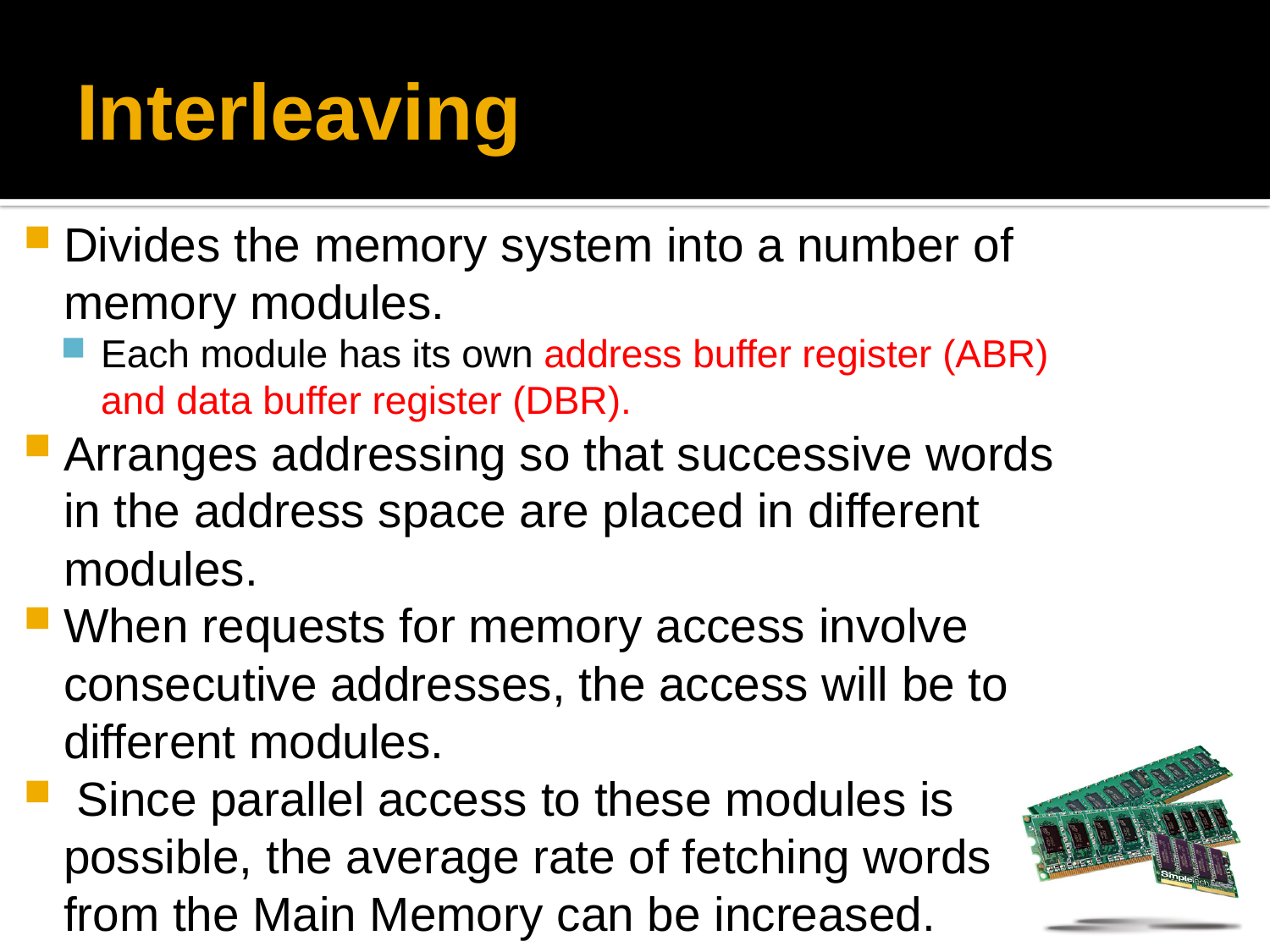

# Interleaving
Divides the memory system into a number of memory modules.
Each module has its own address buffer register (ABR) and data buffer register (DBR).
Arranges addressing so that successive words in the address space are placed in different modules.
When requests for memory access involve consecutive addresses, the access will be to different modules.
 Since parallel access to these modules is possible, the average rate of fetching words from the Main Memory can be increased.